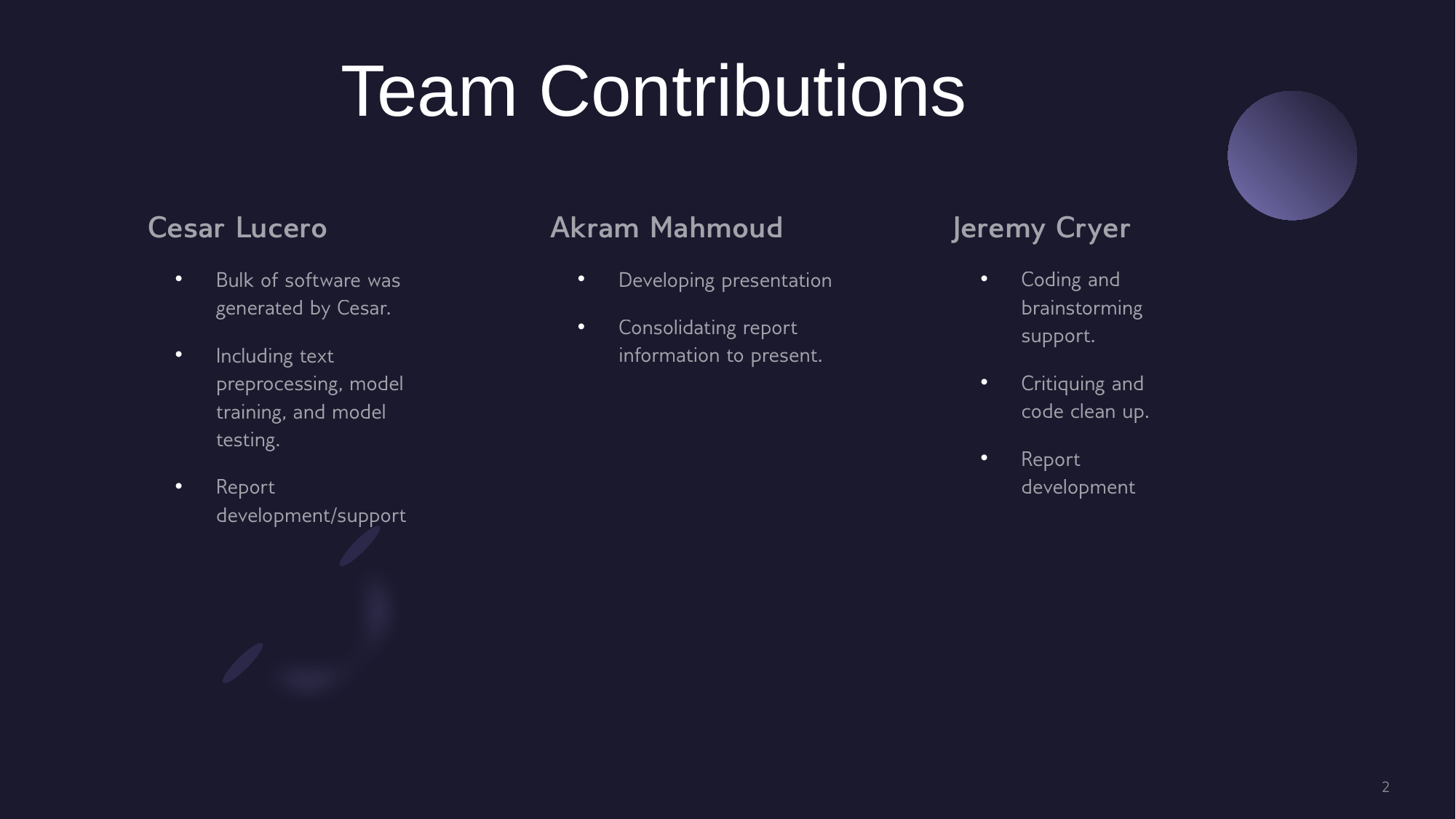

# Team Contributions
	Jeremy Cryer
Coding and brainstorming support.
Critiquing and code clean up.
Report development
	Akram Mahmoud
Developing presentation
Consolidating report information to present.
	Cesar Lucero
Bulk of software was generated by Cesar.
Including text preprocessing, model training, and model testing.
Report development/support

2